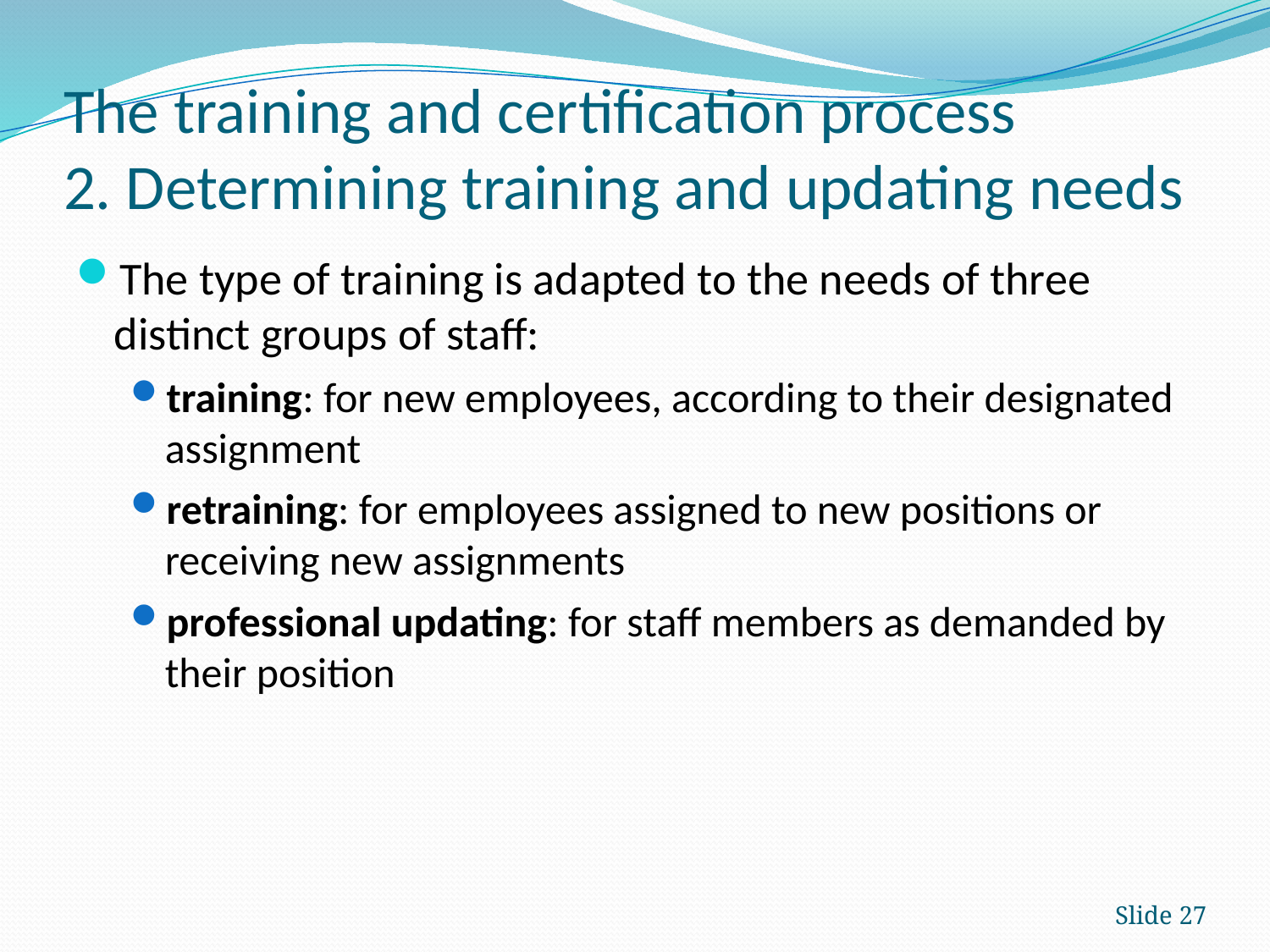

# The training and certification process 2. Determining training and updating needs
The type of training is adapted to the needs of three distinct groups of staff:
training: for new employees, according to their designated assignment
retraining: for employees assigned to new positions or receiving new assignments
professional updating: for staff members as demanded by their position
Slide 27